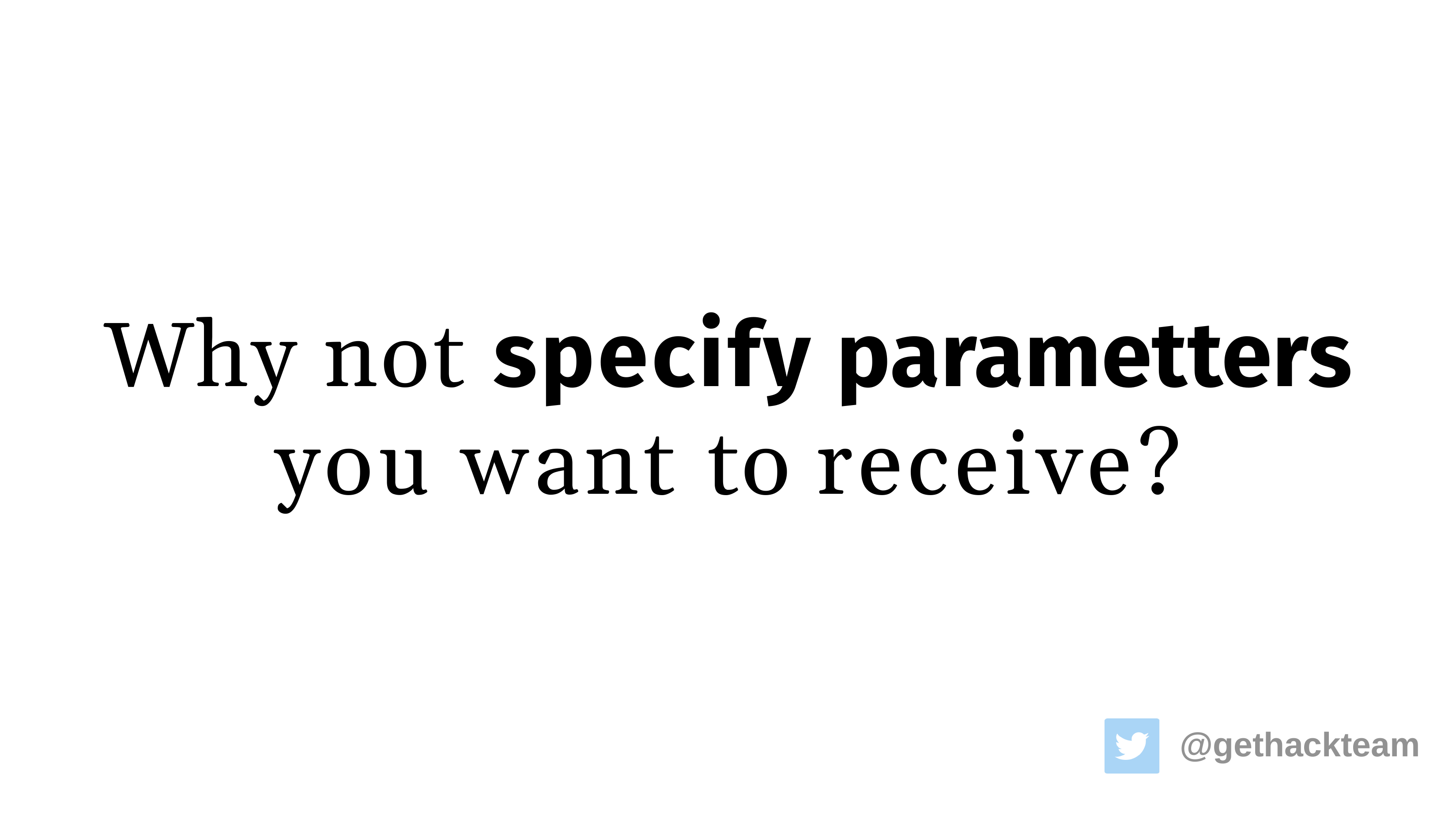

# Why not specify parametters
you want to receive?

@gethackteam